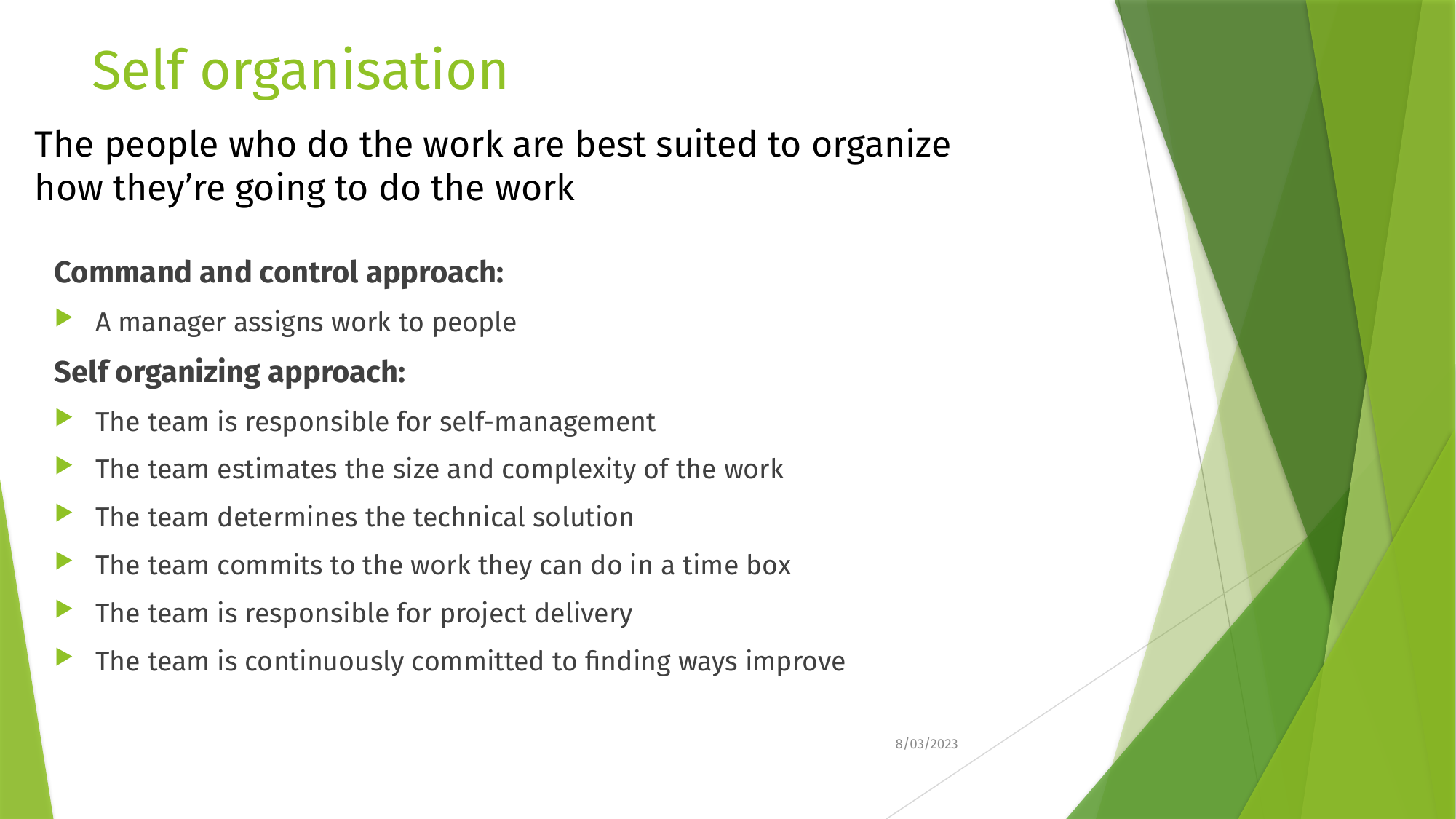

# Self organisation
The people who do the work are best suited to organize how they’re going to do the work
Command and control approach:
A manager assigns work to people
Self organizing approach:
The team is responsible for self-management
The team estimates the size and complexity of the work
The team determines the technical solution
The team commits to the work they can do in a time box
The team is responsible for project delivery
The team is continuously committed to finding ways improve

8/03/2023